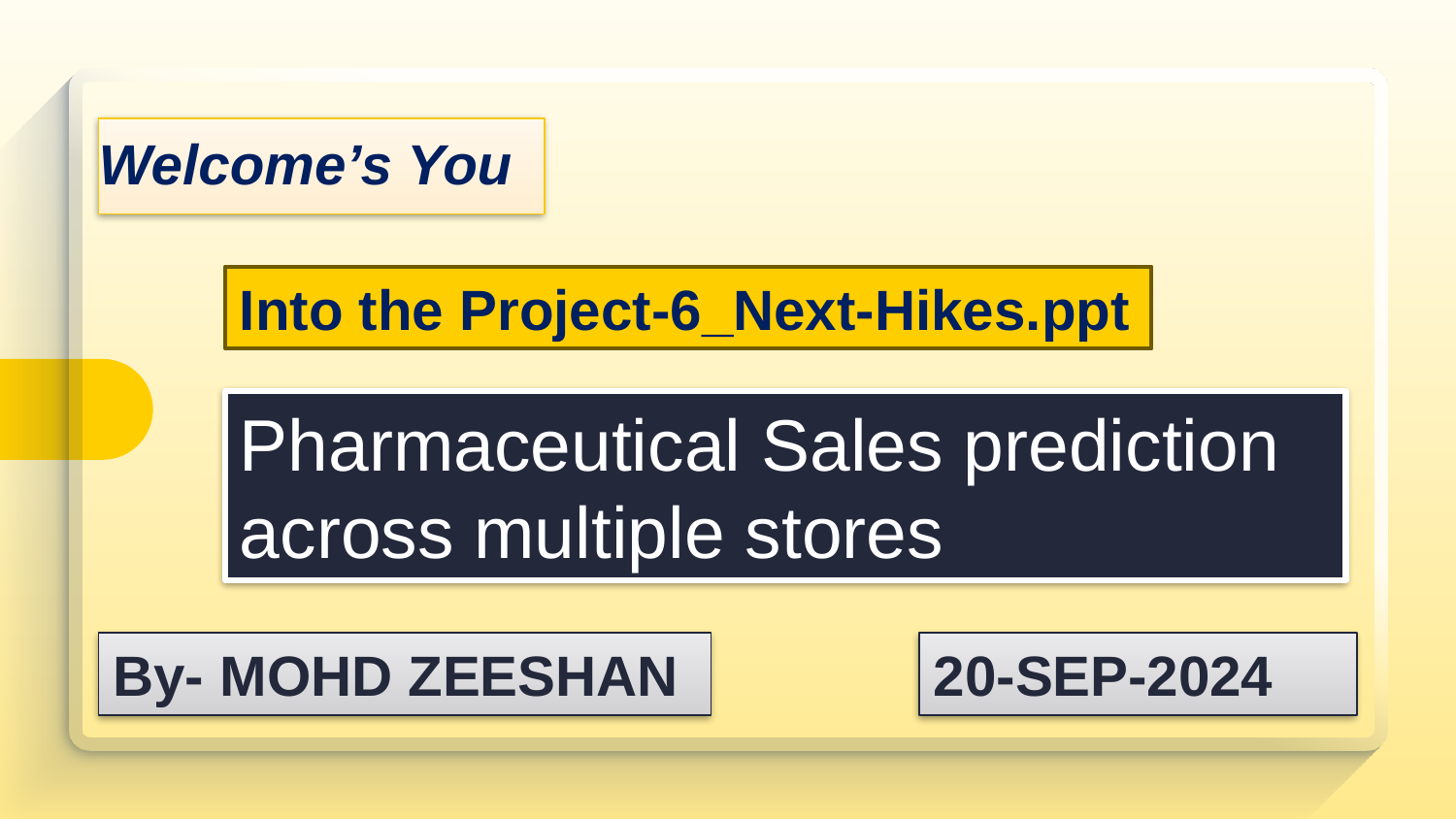

Welcome’s You
Into the Project-6_Next-Hikes.ppt
Pharmaceutical Sales prediction across multiple stores

By- MOHD ZEESHAN
20-SEP-2024